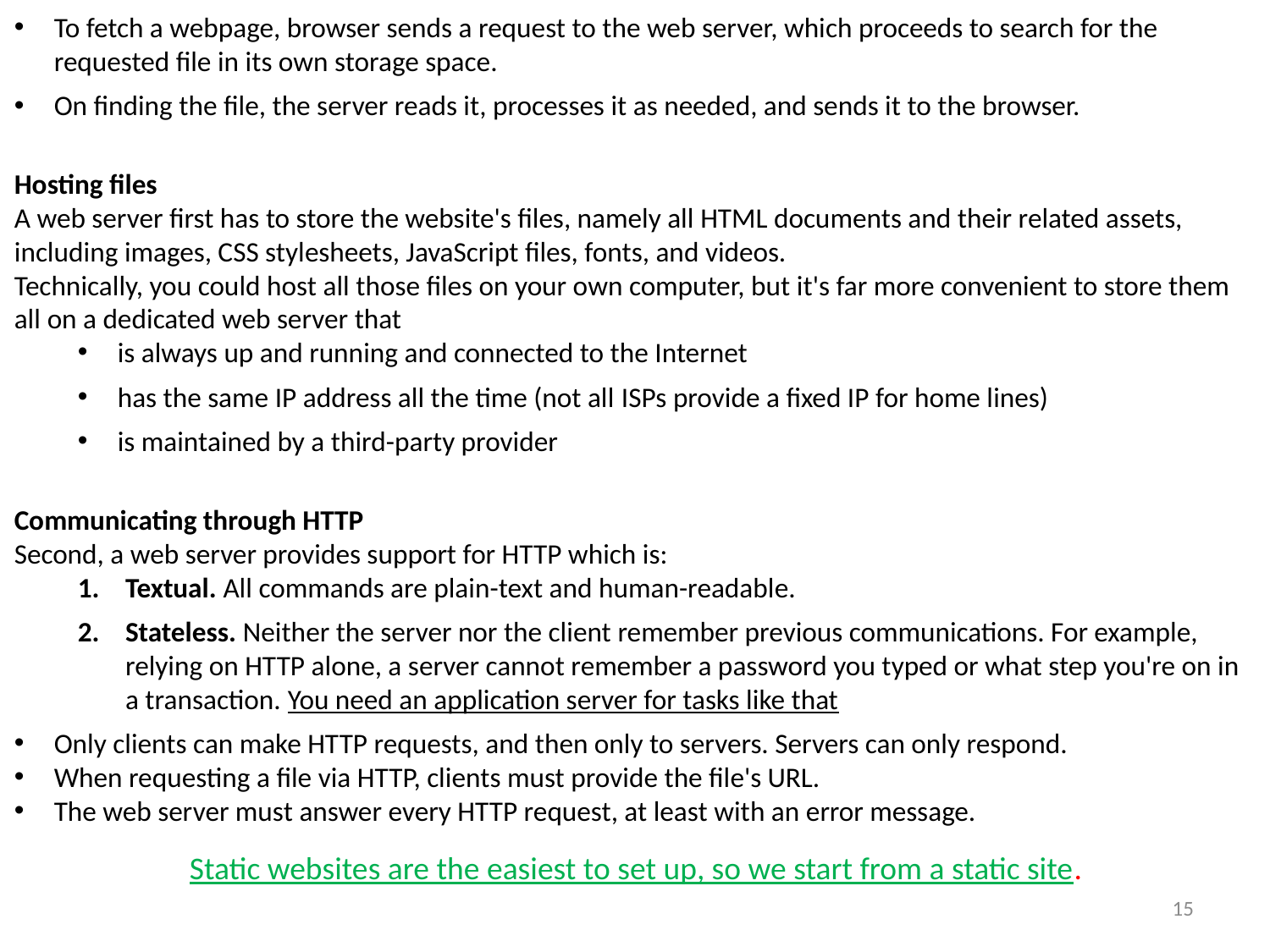

To fetch a webpage, browser sends a request to the web server, which proceeds to search for the requested file in its own storage space.
On finding the file, the server reads it, processes it as needed, and sends it to the browser.

Hosting files
A web server first has to store the website's files, namely all HTML documents and their related assets, including images, CSS stylesheets, JavaScript files, fonts, and videos.
Technically, you could host all those files on your own computer, but it's far more convenient to store them all on a dedicated web server that
is always up and running and connected to the Internet
has the same IP address all the time (not all ISPs provide a fixed IP for home lines)
is maintained by a third-party provider

Communicating through HTTP
Second, a web server provides support for HTTP which is:
Textual. All commands are plain-text and human-readable.
Stateless. Neither the server nor the client remember previous communications. For example, relying on HTTP alone, a server cannot remember a password you typed or what step you're on in a transaction. You need an application server for tasks like that
Only clients can make HTTP requests, and then only to servers. Servers can only respond.
When requesting a file via HTTP, clients must provide the file's URL.
The web server must answer every HTTP request, at least with an error message.
Static websites are the easiest to set up, so we start from a static site.
15